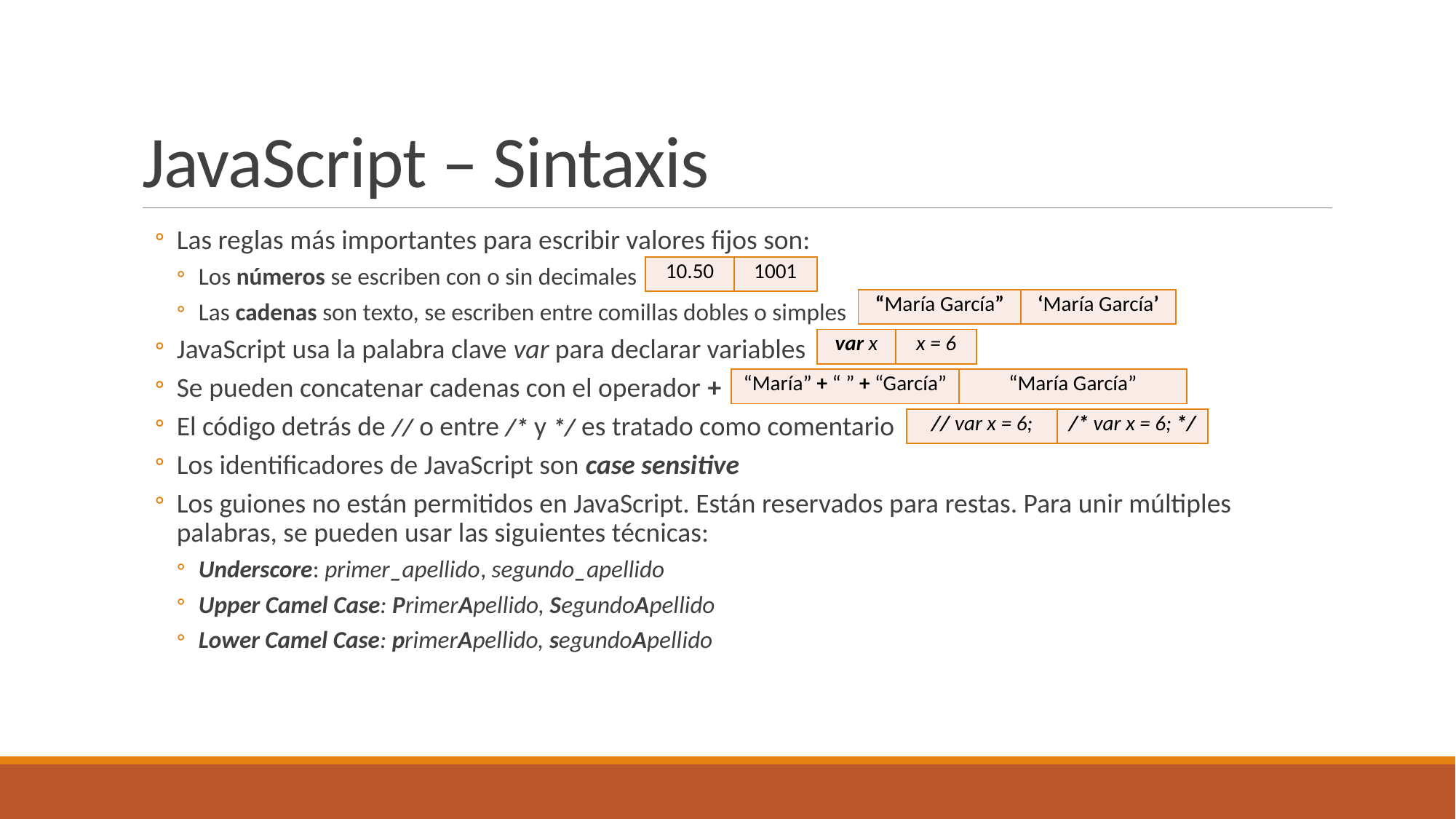

# JavaScript – Sintaxis
Las reglas más importantes para escribir valores fijos son:
Los números se escriben con o sin decimales
Las cadenas son texto, se escriben entre comillas dobles o simples
JavaScript usa la palabra clave var para declarar variables
Se pueden concatenar cadenas con el operador +
El código detrás de // o entre /* y */ es tratado como comentario
Los identificadores de JavaScript son case sensitive
Los guiones no están permitidos en JavaScript. Están reservados para restas. Para unir múltiples palabras, se pueden usar las siguientes técnicas:
Underscore: primer_apellido, segundo_apellido
Upper Camel Case: PrimerApellido, SegundoApellido
Lower Camel Case: primerApellido, segundoApellido
| 10.50 | 1001 |
| --- | --- |
| “María García” | ‘María García’ |
| --- | --- |
| var x | x = 6 |
| --- | --- |
| “María” + “ ” + “García” | “María García” |
| --- | --- |
| // var x = 6; | /\* var x = 6; \*/ |
| --- | --- |